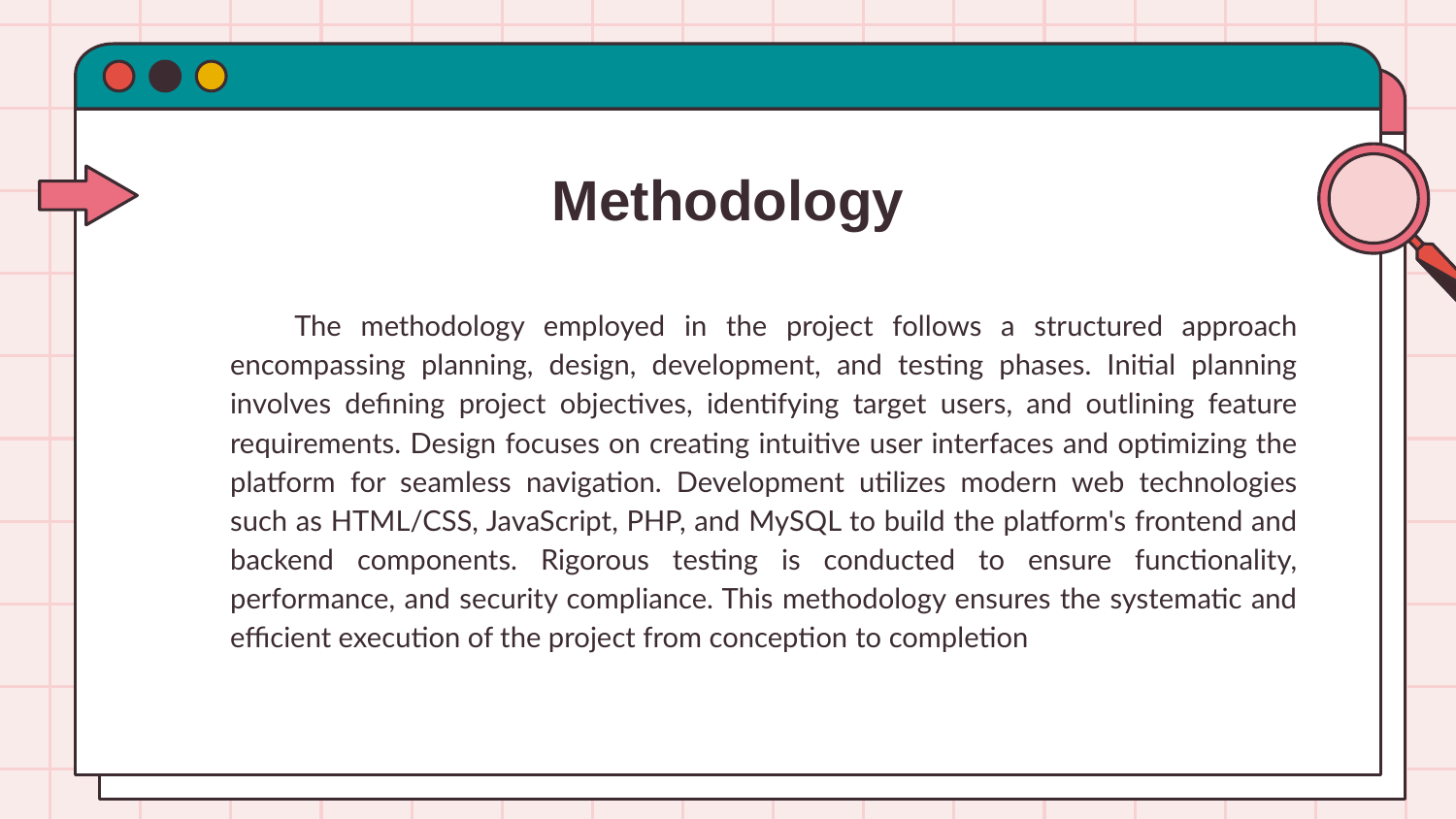

# Methodology
      The methodology employed in the project follows a structured approach encompassing planning, design, development, and testing phases. Initial planning involves defining project objectives, identifying target users, and outlining feature requirements. Design focuses on creating intuitive user interfaces and optimizing the platform for seamless navigation. Development utilizes modern web technologies such as HTML/CSS, JavaScript, PHP, and MySQL to build the platform's frontend and backend components. Rigorous testing is conducted to ensure functionality, performance, and security compliance. This methodology ensures the systematic and efficient execution of the project from conception to completion